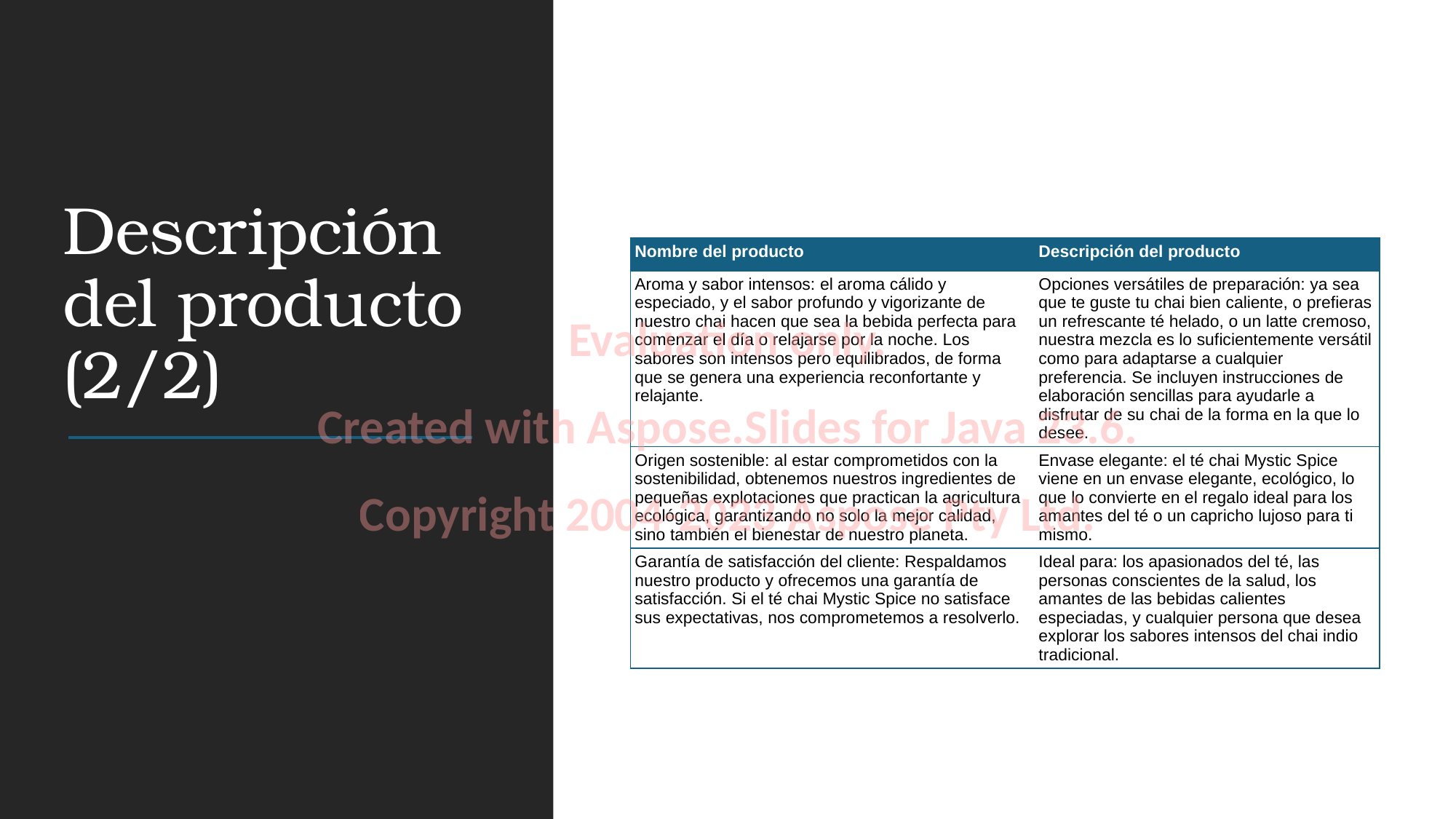

# Descripción del producto (2/2)
| Nombre del producto | Descripción del producto |
| --- | --- |
| Aroma y sabor intensos: el aroma cálido y especiado, y el sabor profundo y vigorizante de nuestro chai hacen que sea la bebida perfecta para comenzar el día o relajarse por la noche. Los sabores son intensos pero equilibrados, de forma que se genera una experiencia reconfortante y relajante. | Opciones versátiles de preparación: ya sea que te guste tu chai bien caliente, o prefieras un refrescante té helado, o un latte cremoso, nuestra mezcla es lo suficientemente versátil como para adaptarse a cualquier preferencia. Se incluyen instrucciones de elaboración sencillas para ayudarle a disfrutar de su chai de la forma en la que lo desee. |
| Origen sostenible: al estar comprometidos con la sostenibilidad, obtenemos nuestros ingredientes de pequeñas explotaciones que practican la agricultura ecológica, garantizando no solo la mejor calidad, sino también el bienestar de nuestro planeta. | Envase elegante: el té chai Mystic Spice viene en un envase elegante, ecológico, lo que lo convierte en el regalo ideal para los amantes del té o un capricho lujoso para ti mismo. |
| Garantía de satisfacción del cliente: Respaldamos nuestro producto y ofrecemos una garantía de satisfacción. Si el té chai Mystic Spice no satisface sus expectativas, nos comprometemos a resolverlo. | Ideal para: los apasionados del té, las personas conscientes de la salud, los amantes de las bebidas calientes especiadas, y cualquier persona que desea explorar los sabores intensos del chai indio tradicional. |
Evaluation only.
Created with Aspose.Slides for Java 23.6.
Copyright 2004-2023 Aspose Pty Ltd.